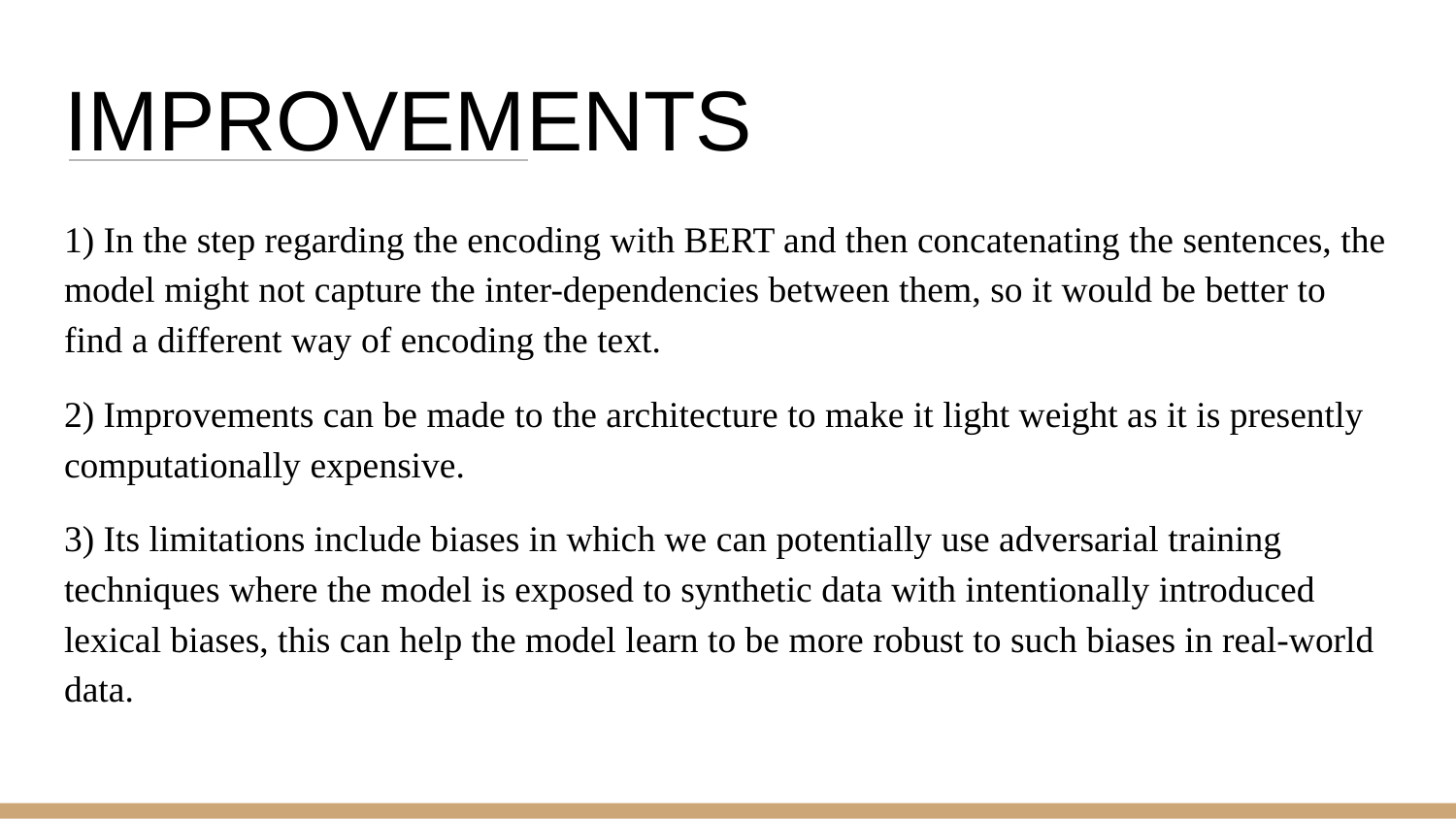

# IMPROVEMENTS
1) In the step regarding the encoding with BERT and then concatenating the sentences, the model might not capture the inter-dependencies between them, so it would be better to find a different way of encoding the text.
2) Improvements can be made to the architecture to make it light weight as it is presently computationally expensive.
3) Its limitations include biases in which we can potentially use adversarial training techniques where the model is exposed to synthetic data with intentionally introduced lexical biases, this can help the model learn to be more robust to such biases in real-world data.